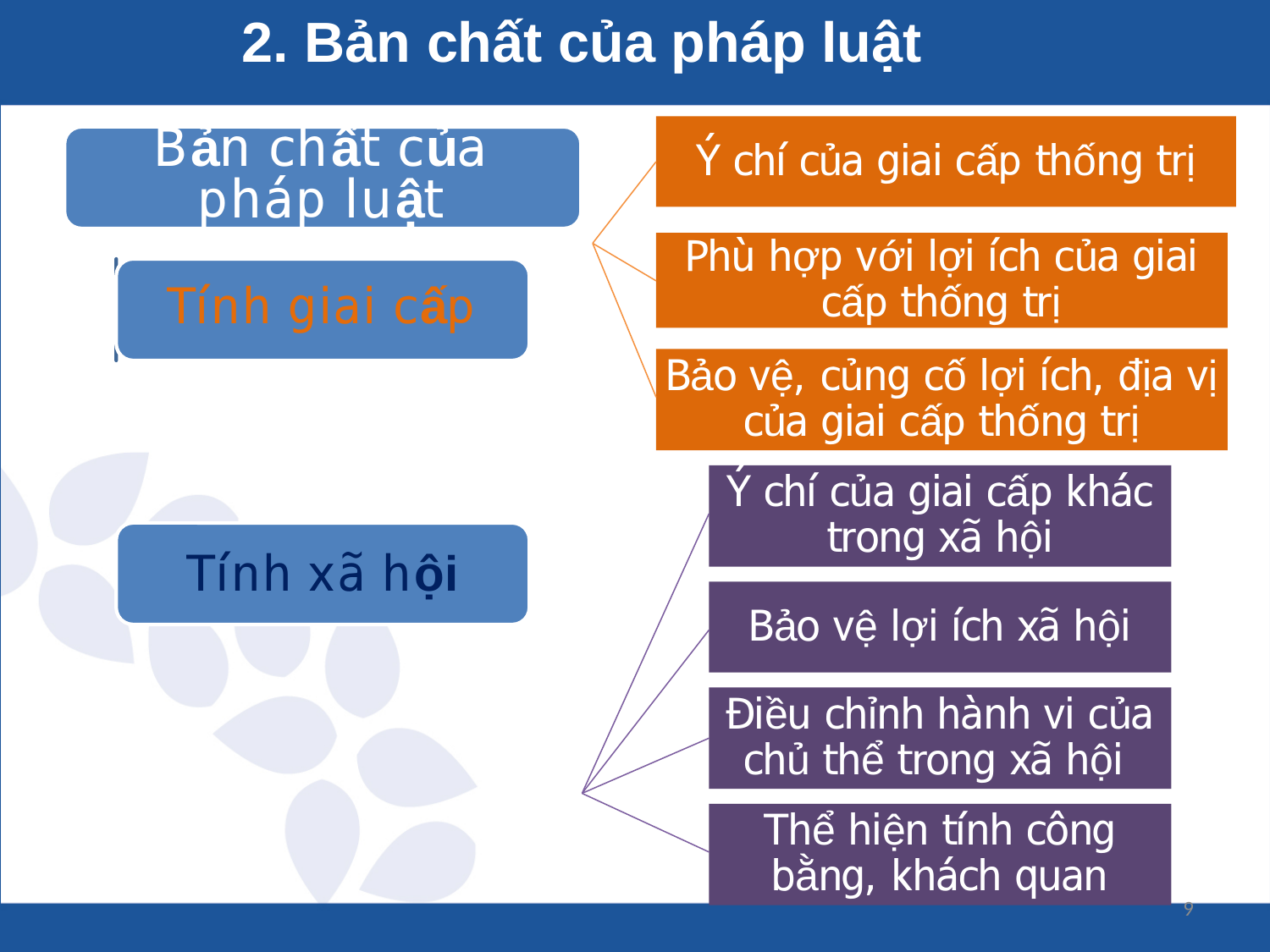

2. Bản chất của pháp luật
Ý chí của giai cấp thống trị
Bản chất của pháp luật
Tính giai cấp
Tính xã hội
Phù hợp với lợi ích của giai cấp thống trị
Bảo vệ, củng cố lợi ích, địa vị của giai cấp thống trị
Ý chí của giai cấp khác trong xã hội
Bảo vệ lợi ích xã hội
Điều chỉnh hành vi của chủ thể trong xã hội
Thể hiện tính công bằng, khách quan
9